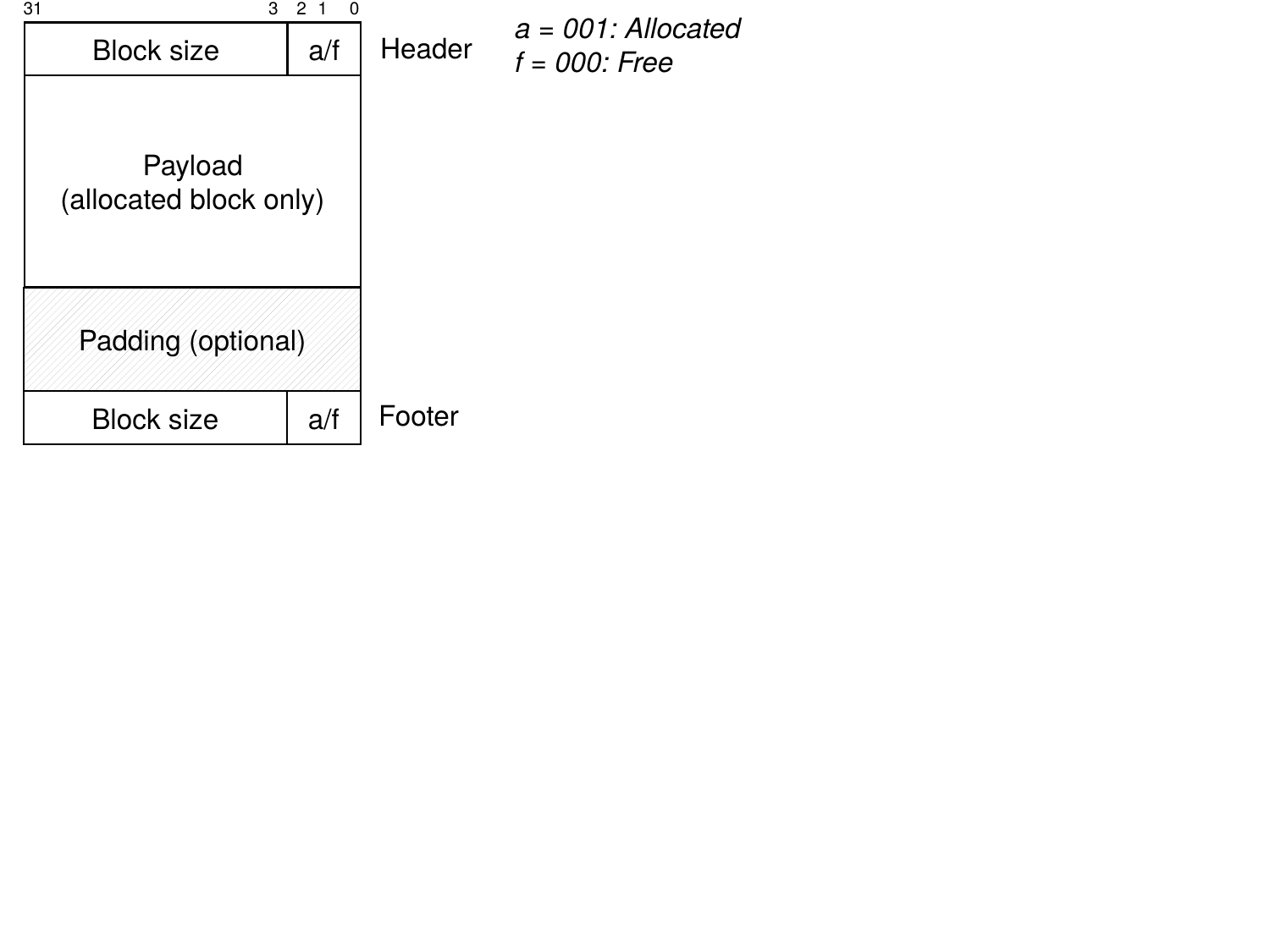

31
3
2
1
0
a = 001: Allocated
f = 000: Free
Block size
a/f
Header
Payload
(allocated block only)
Padding (optional)
Block size
a/f
Footer